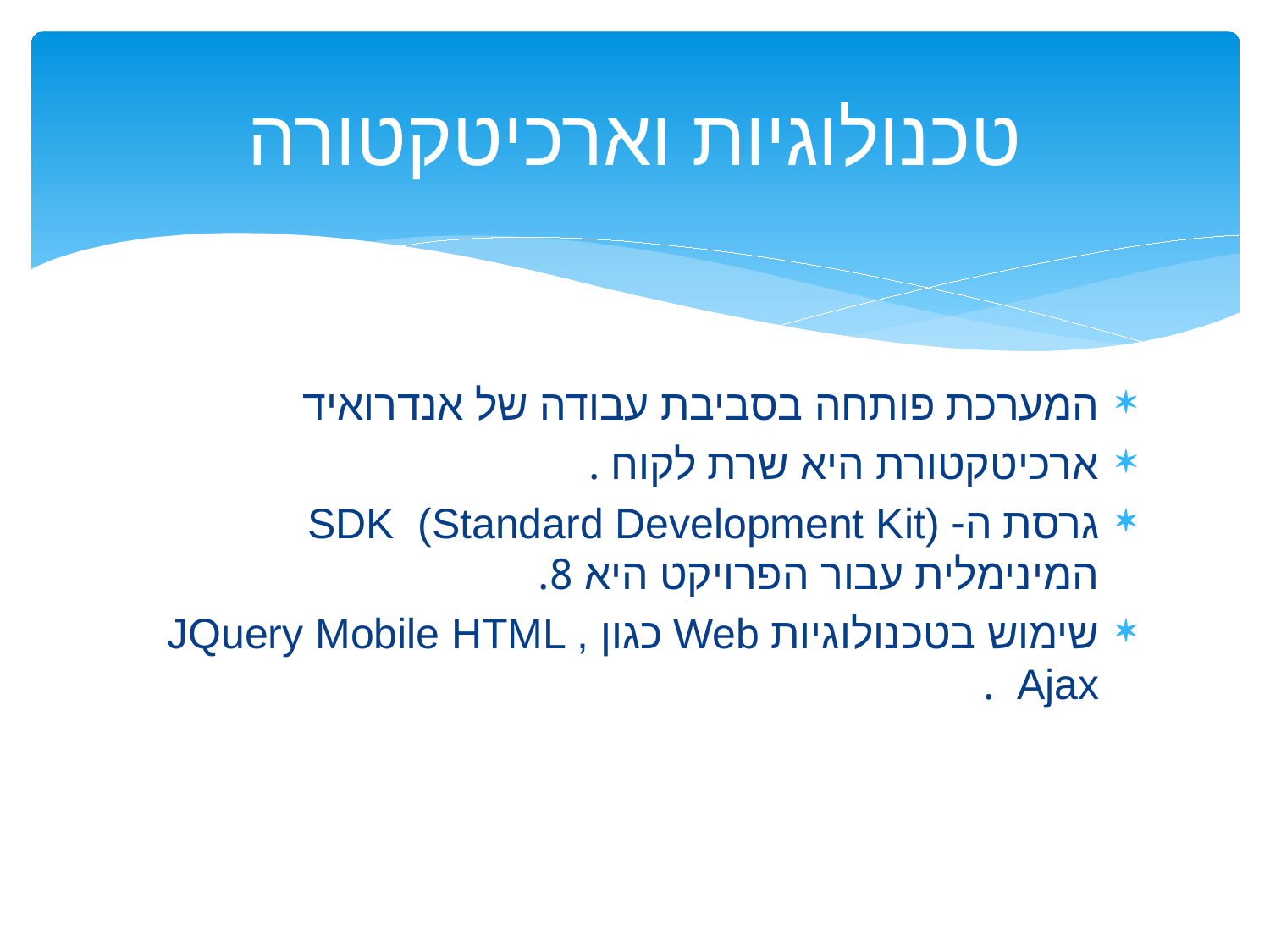

# טכנולוגיות וארכיטקטורה
המערכת פותחה בסביבת עבודה של אנדרואיד
ארכיטקטורת היא שרת לקוח .
גרסת ה- SDK  (Standard Development Kit)  המינימלית עבור הפרויקט היא 8.
שימוש בטכנולוגיות Web כגון JQuery Mobile HTML , Ajax  .